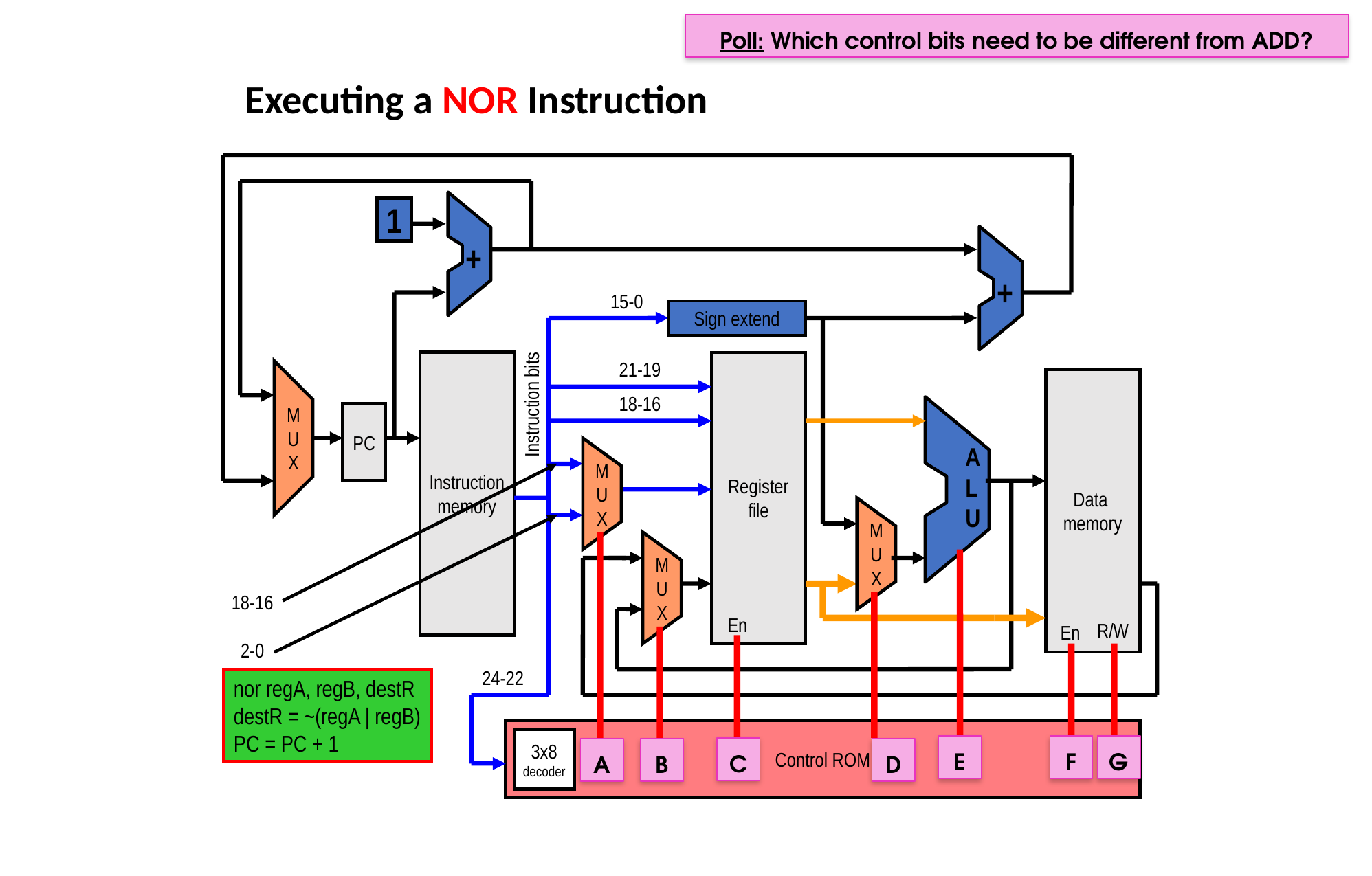

Poll: Which control bits need to be different from ADD?
Executing a NOR Instruction

1
+

+

15-0
21-19
18-16
Instruction bits

18-16

  2-0
24-22

Sign extend

Instruction
memory
Register
file
Data
memory

A
L
U

PC
M
U
X

M
U
X

M
U
X

M
U
X

En

R/W
En

nor regA, regB, destR
destR = ~(regA | regB)
PC = PC + 1

Control ROM
3x8
decoder
F
E
G
C
D
B
A
6/26